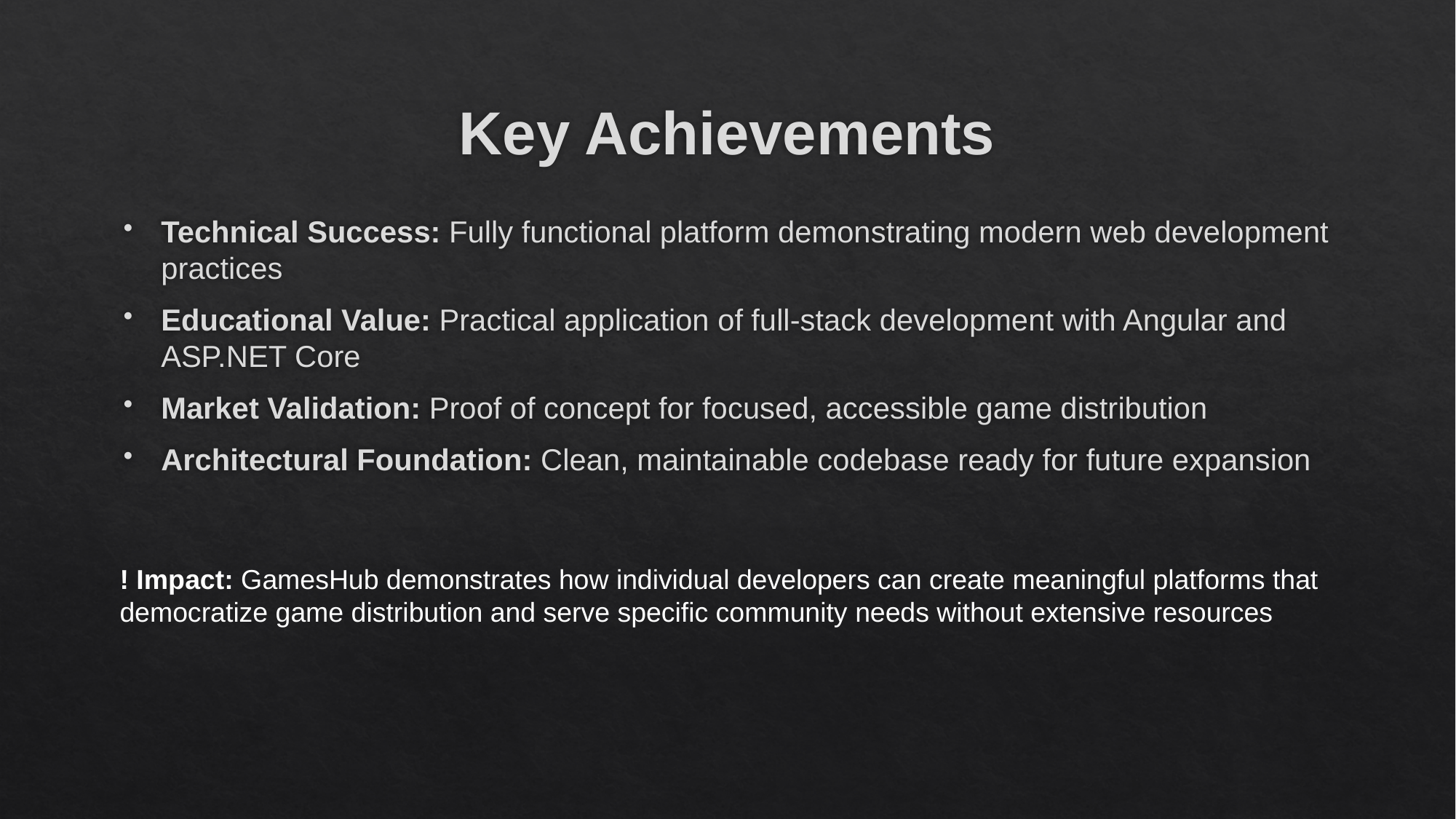

# Key Achievements
Technical Success: Fully functional platform demonstrating modern web development practices
Educational Value: Practical application of full-stack development with Angular and ASP.NET Core
Market Validation: Proof of concept for focused, accessible game distribution
Architectural Foundation: Clean, maintainable codebase ready for future expansion

! Impact: GamesHub demonstrates how individual developers can create meaningful platforms that democratize game distribution and serve specific community needs without extensive resources